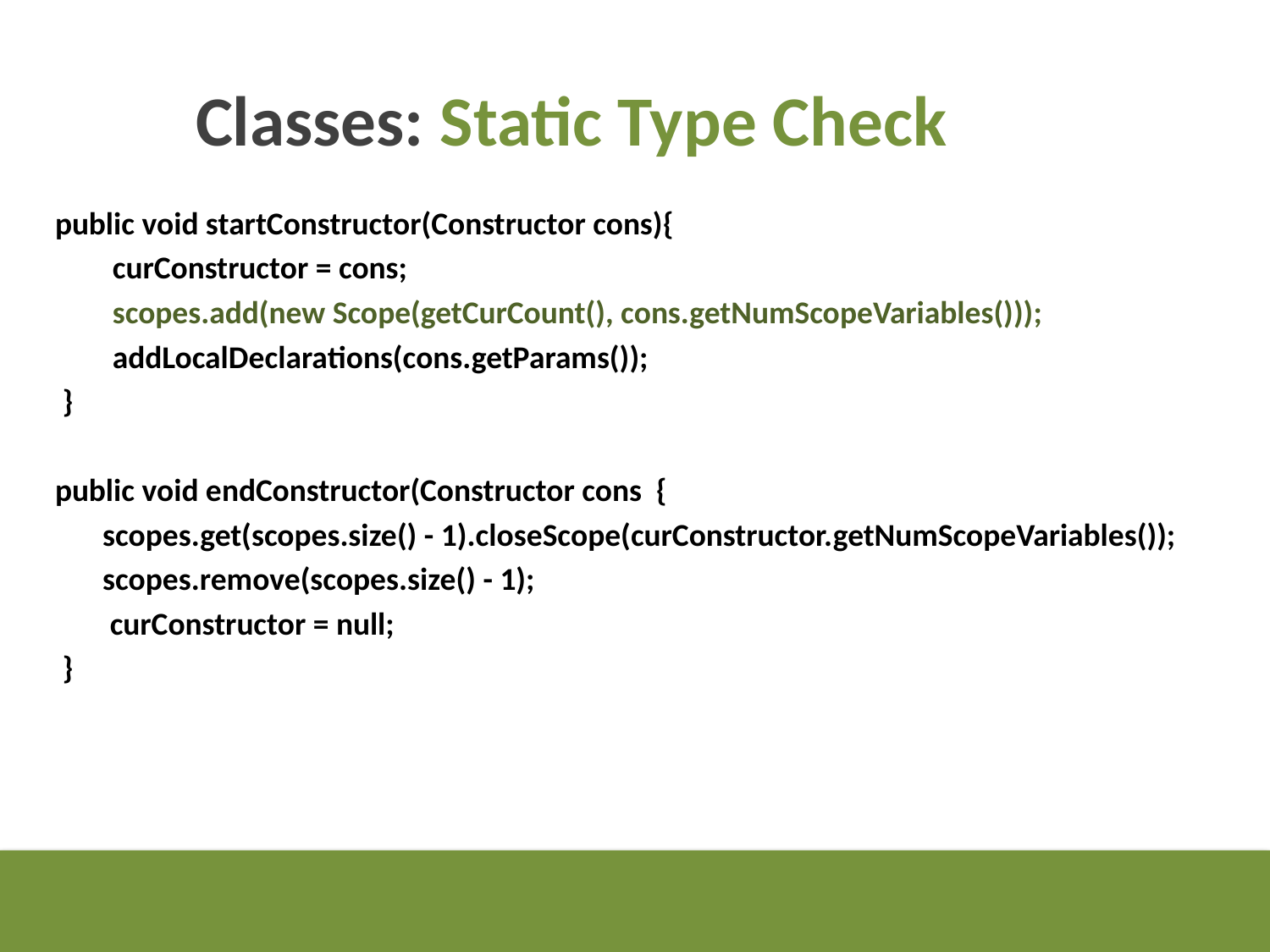

Classes: Static Type Check
public void startConstructor(Constructor cons){
        curConstructor = cons;
        scopes.add(new Scope(getCurCount(), cons.getNumScopeVariables()));
        addLocalDeclarations(cons.getParams());
 }

public void endConstructor(Constructor cons  {
	scopes.get(scopes.size() - 1).closeScope(curConstructor.getNumScopeVariables());
	scopes.remove(scopes.size() - 1);
   	 curConstructor = null;
 }